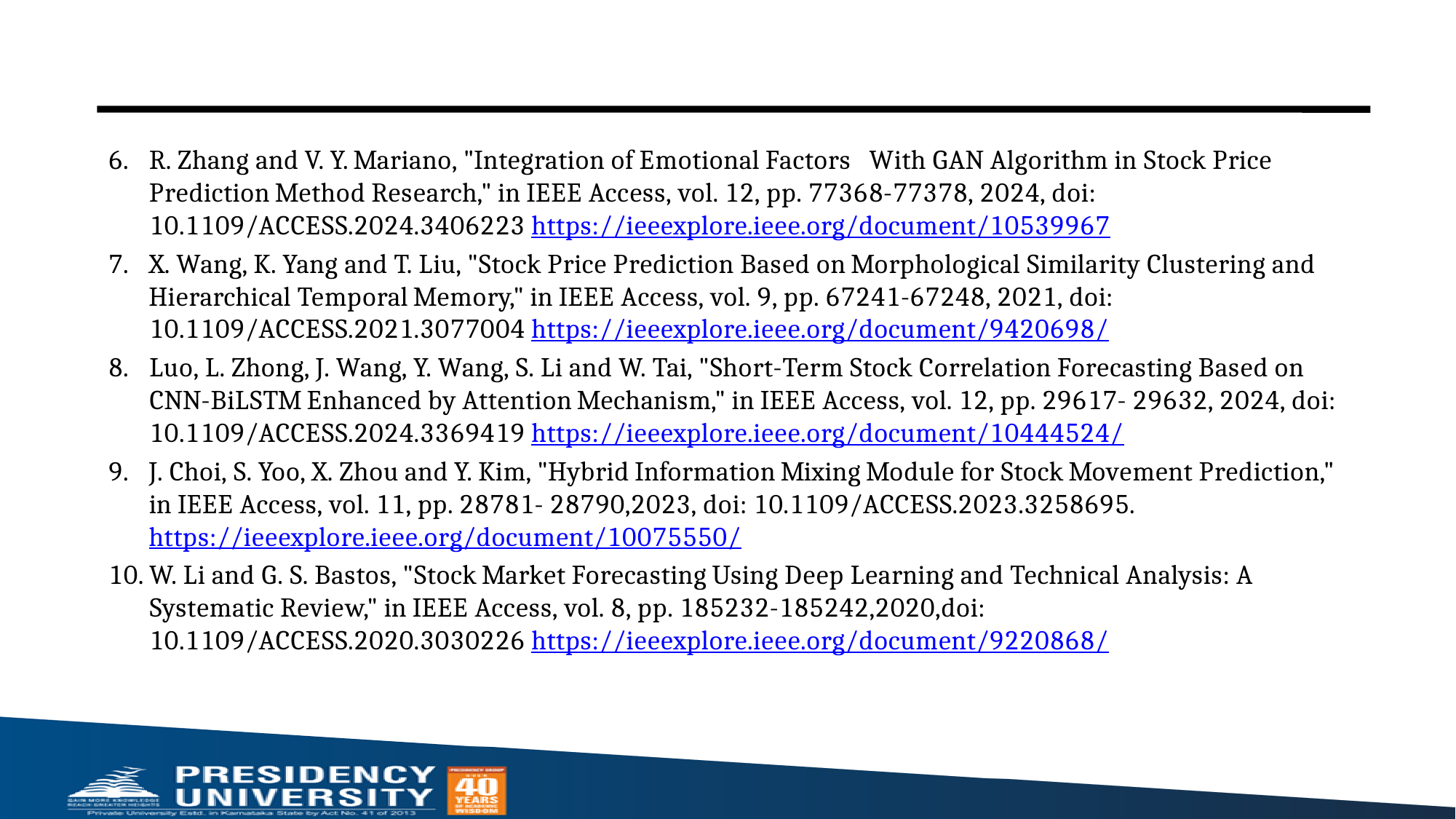

R. Zhang and V. Y. Mariano, "Integration of Emotional Factors   With GAN Algorithm in Stock Price Prediction Method Research," in IEEE Access, vol. 12, pp. 77368-77378, 2024, doi: 10.1109/ACCESS.2024.3406223 https://ieeexplore.ieee.org/document/10539967
X. Wang, K. Yang and T. Liu, "Stock Price Prediction Based on Morphological Similarity Clustering and Hierarchical Temporal Memory," in IEEE Access, vol. 9, pp. 67241-67248, 2021, doi: 10.1109/ACCESS.2021.3077004 https://ieeexplore.ieee.org/document/9420698/
Luo, L. Zhong, J. Wang, Y. Wang, S. Li and W. Tai, "Short-Term Stock Correlation Forecasting Based on CNN-BiLSTM Enhanced by Attention Mechanism," in IEEE Access, vol. 12, pp. 29617- 29632, 2024, doi: 10.1109/ACCESS.2024.3369419 https://ieeexplore.ieee.org/document/10444524/
J. Choi, S. Yoo, X. Zhou and Y. Kim, "Hybrid Information Mixing Module for Stock Movement Prediction," in IEEE Access, vol. 11, pp. 28781- 28790,2023, doi: 10.1109/ACCESS.2023.3258695. https://ieeexplore.ieee.org/document/10075550/
W. Li and G. S. Bastos, "Stock Market Forecasting Using Deep Learning and Technical Analysis: A Systematic Review," in IEEE Access, vol. 8, pp. 185232-185242,2020,doi: 10.1109/ACCESS.2020.3030226 https://ieeexplore.ieee.org/document/9220868/